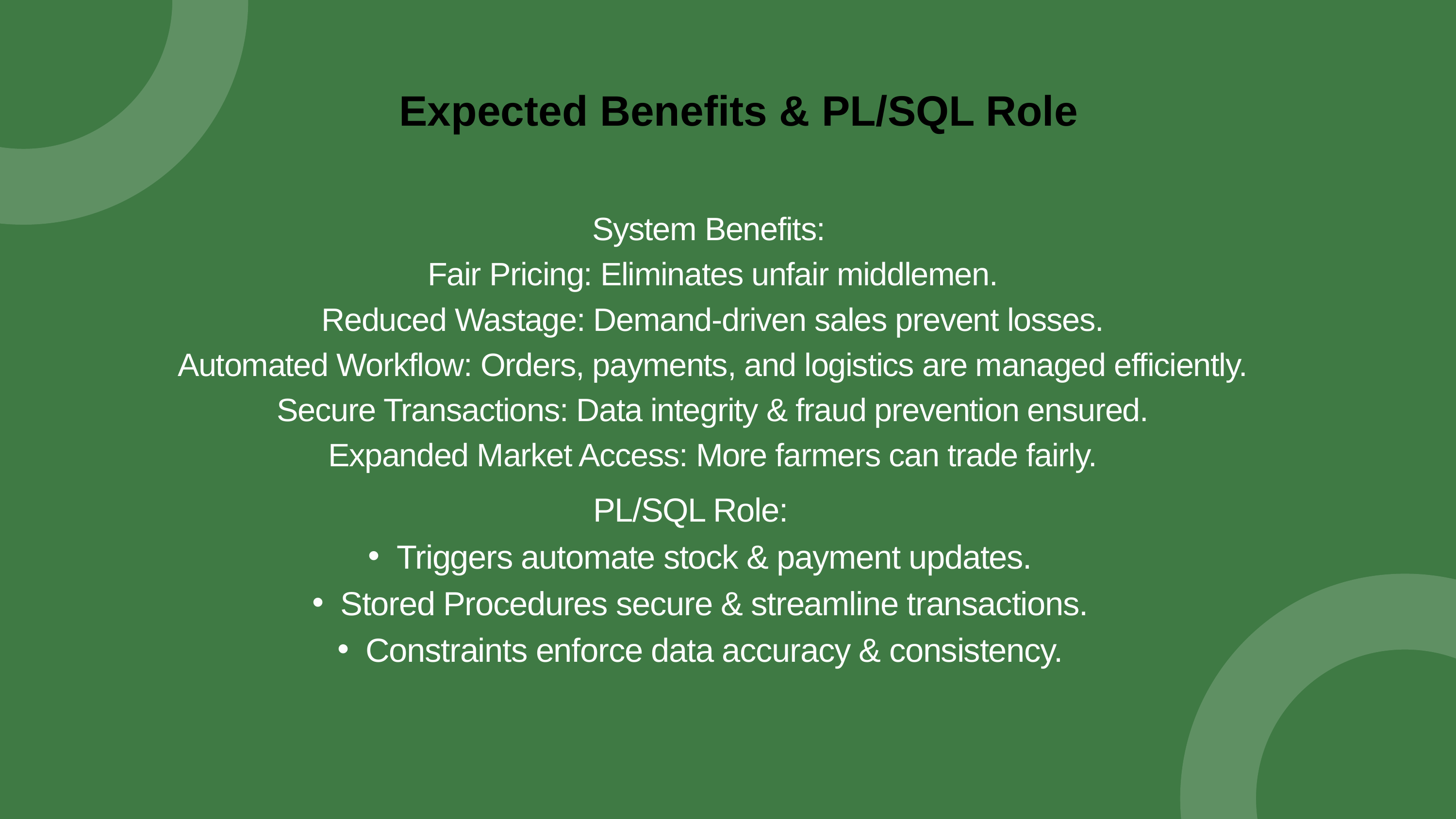

Expected Benefits & PL/SQL Role
 System Benefits:
  Fair Pricing: Eliminates unfair middlemen.
  Reduced Wastage: Demand-driven sales prevent losses.
  Automated Workflow: Orders, payments, and logistics are managed efficiently.
  Secure Transactions: Data integrity & fraud prevention ensured.
  Expanded Market Access: More farmers can trade fairly.
 PL/SQL Role:
Triggers automate stock & payment updates.
Stored Procedures secure & streamline transactions.
Constraints enforce data accuracy & consistency.